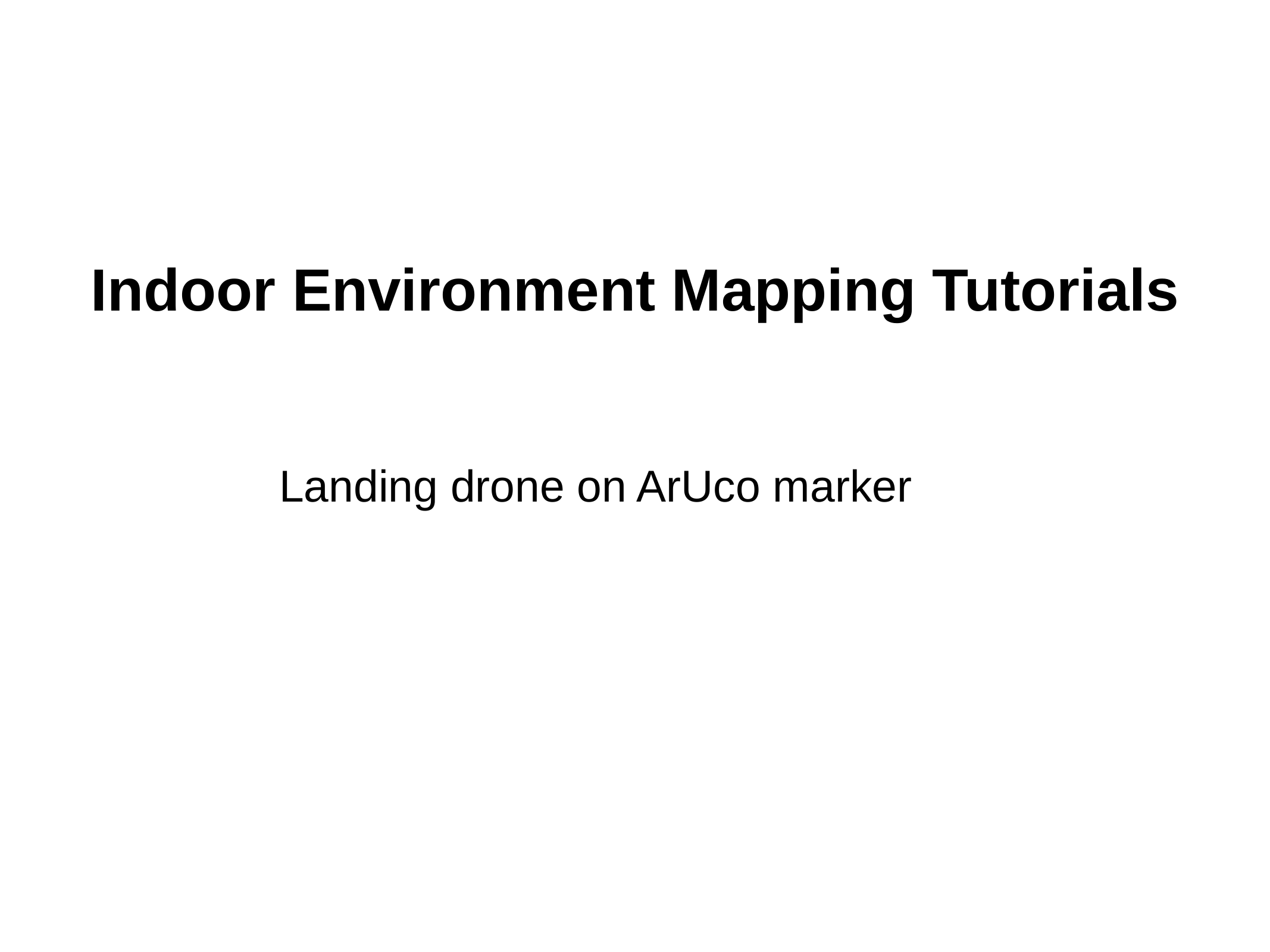

Indoor Environment Mapping Tutorials
Landing drone on ArUco marker